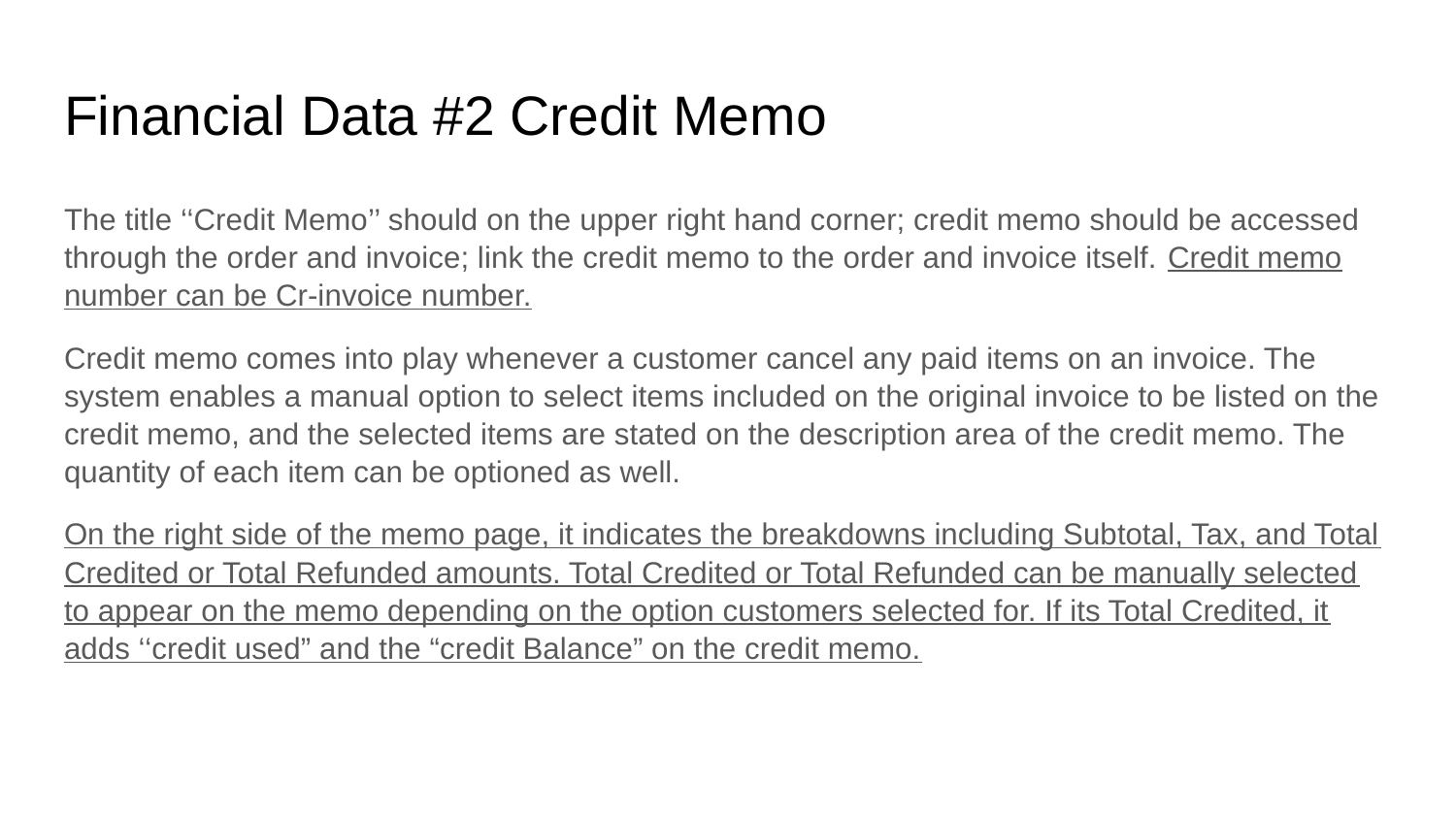

# Financial Data #2 Credit Memo
The title ‘‘Credit Memo’’ should on the upper right hand corner; credit memo should be accessed through the order and invoice; link the credit memo to the order and invoice itself. Credit memo number can be Cr-invoice number.
Credit memo comes into play whenever a customer cancel any paid items on an invoice. The system enables a manual option to select items included on the original invoice to be listed on the credit memo, and the selected items are stated on the description area of the credit memo. The quantity of each item can be optioned as well.
On the right side of the memo page, it indicates the breakdowns including Subtotal, Tax, and Total Credited or Total Refunded amounts. Total Credited or Total Refunded can be manually selected to appear on the memo depending on the option customers selected for. If its Total Credited, it adds ‘‘credit used” and the “credit Balance” on the credit memo.